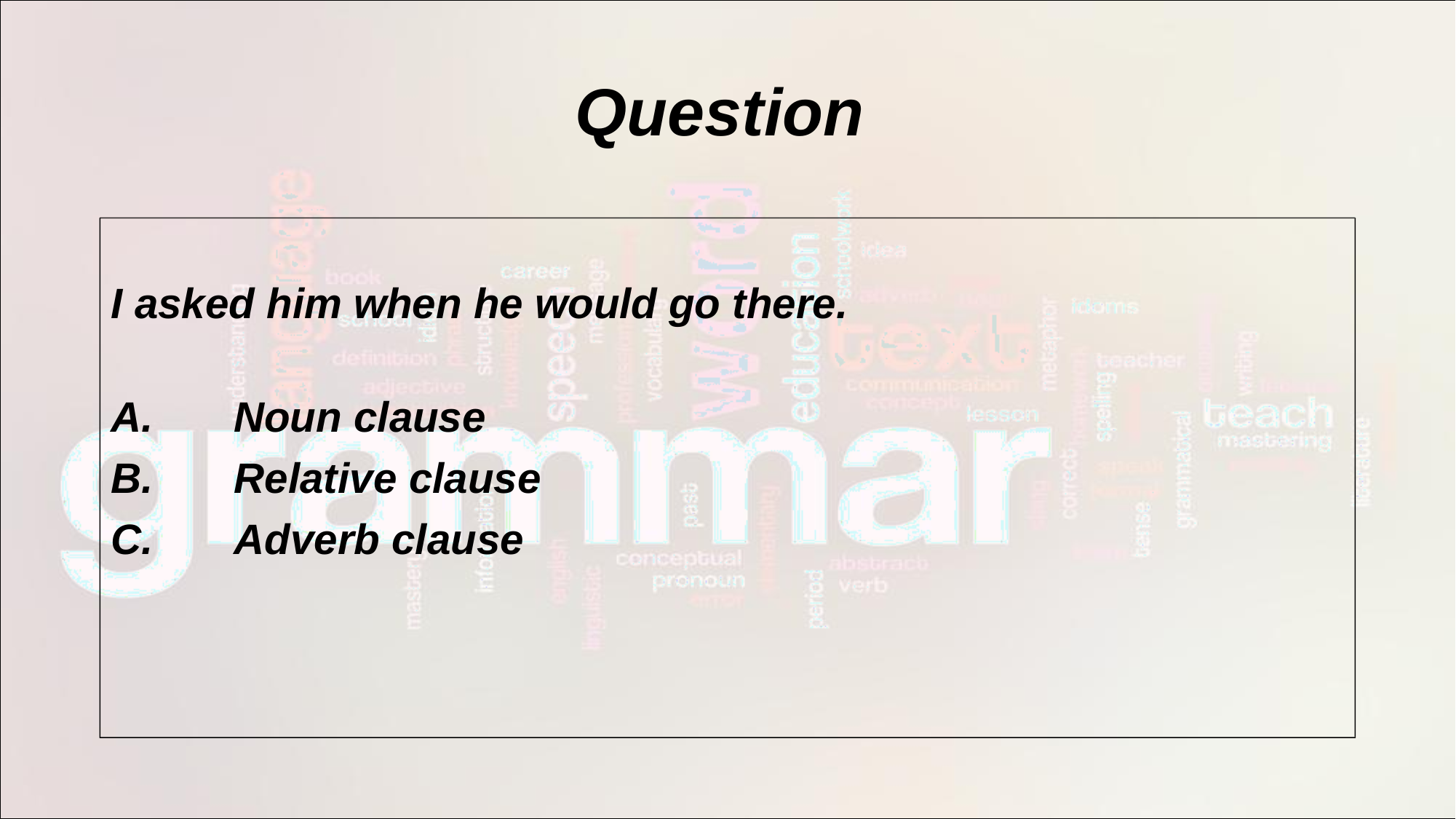

# Question

I asked him when he would go there.

Noun clause
Relative clause
Adverb clause